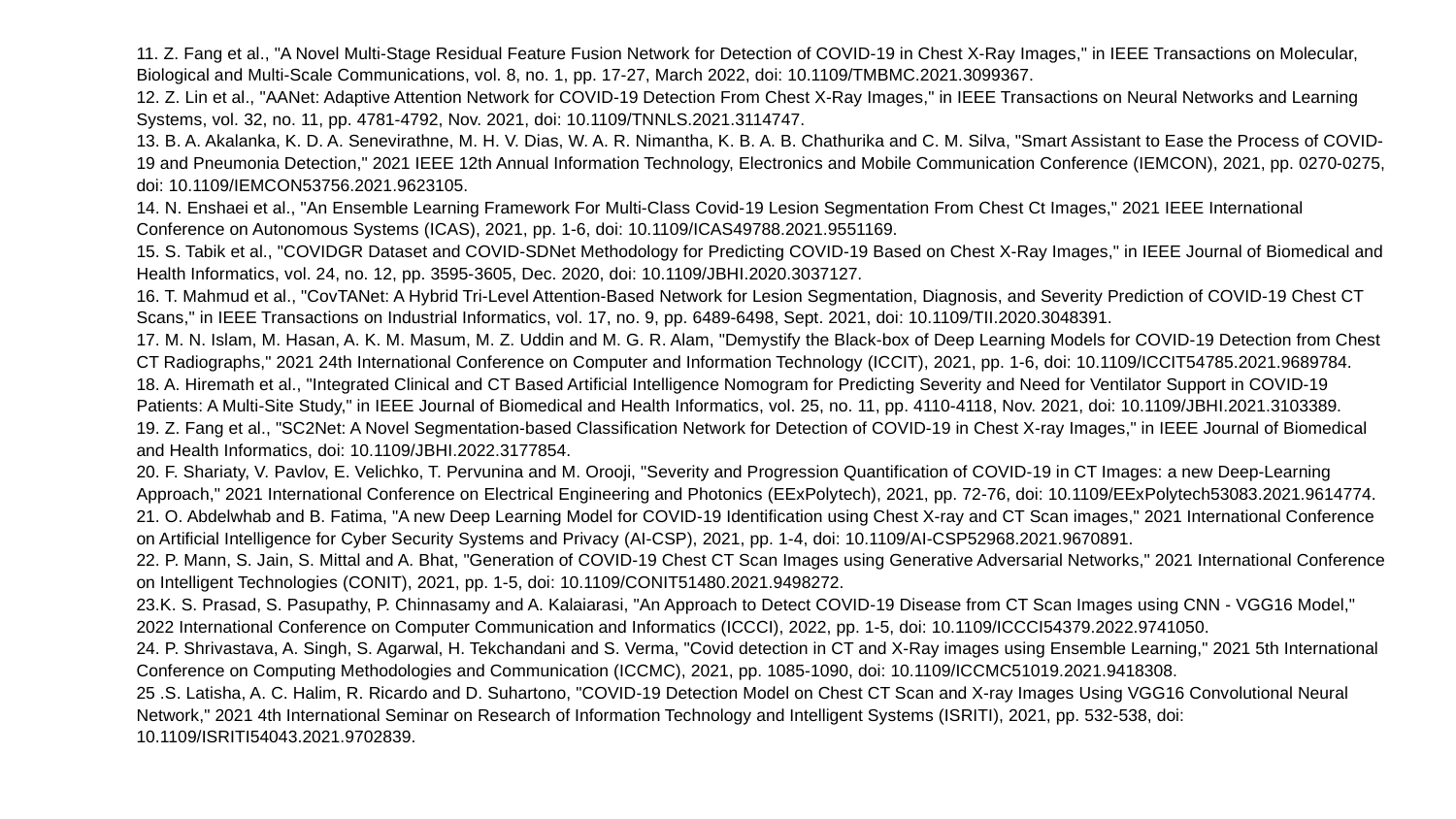

11. Z. Fang et al., "A Novel Multi-Stage Residual Feature Fusion Network for Detection of COVID-19 in Chest X-Ray Images," in IEEE Transactions on Molecular, Biological and Multi-Scale Communications, vol. 8, no. 1, pp. 17-27, March 2022, doi: 10.1109/TMBMC.2021.3099367.
12. Z. Lin et al., "AANet: Adaptive Attention Network for COVID-19 Detection From Chest X-Ray Images," in IEEE Transactions on Neural Networks and Learning Systems, vol. 32, no. 11, pp. 4781-4792, Nov. 2021, doi: 10.1109/TNNLS.2021.3114747.
13. B. A. Akalanka, K. D. A. Senevirathne, M. H. V. Dias, W. A. R. Nimantha, K. B. A. B. Chathurika and C. M. Silva, "Smart Assistant to Ease the Process of COVID-19 and Pneumonia Detection," 2021 IEEE 12th Annual Information Technology, Electronics and Mobile Communication Conference (IEMCON), 2021, pp. 0270-0275, doi: 10.1109/IEMCON53756.2021.9623105.
14. N. Enshaei et al., "An Ensemble Learning Framework For Multi-Class Covid-19 Lesion Segmentation From Chest Ct Images," 2021 IEEE International Conference on Autonomous Systems (ICAS), 2021, pp. 1-6, doi: 10.1109/ICAS49788.2021.9551169.
15. S. Tabik et al., "COVIDGR Dataset and COVID-SDNet Methodology for Predicting COVID-19 Based on Chest X-Ray Images," in IEEE Journal of Biomedical and Health Informatics, vol. 24, no. 12, pp. 3595-3605, Dec. 2020, doi: 10.1109/JBHI.2020.3037127.
16. T. Mahmud et al., "CovTANet: A Hybrid Tri-Level Attention-Based Network for Lesion Segmentation, Diagnosis, and Severity Prediction of COVID-19 Chest CT Scans," in IEEE Transactions on Industrial Informatics, vol. 17, no. 9, pp. 6489-6498, Sept. 2021, doi: 10.1109/TII.2020.3048391.
17. M. N. Islam, M. Hasan, A. K. M. Masum, M. Z. Uddin and M. G. R. Alam, "Demystify the Black-box of Deep Learning Models for COVID-19 Detection from Chest CT Radiographs," 2021 24th International Conference on Computer and Information Technology (ICCIT), 2021, pp. 1-6, doi: 10.1109/ICCIT54785.2021.9689784.
18. A. Hiremath et al., "Integrated Clinical and CT Based Artificial Intelligence Nomogram for Predicting Severity and Need for Ventilator Support in COVID-19 Patients: A Multi-Site Study," in IEEE Journal of Biomedical and Health Informatics, vol. 25, no. 11, pp. 4110-4118, Nov. 2021, doi: 10.1109/JBHI.2021.3103389.
19. Z. Fang et al., "SC2Net: A Novel Segmentation-based Classification Network for Detection of COVID-19 in Chest X-ray Images," in IEEE Journal of Biomedical and Health Informatics, doi: 10.1109/JBHI.2022.3177854.
20. F. Shariaty, V. Pavlov, E. Velichko, T. Pervunina and M. Orooji, "Severity and Progression Quantification of COVID-19 in CT Images: a new Deep-Learning Approach," 2021 International Conference on Electrical Engineering and Photonics (EExPolytech), 2021, pp. 72-76, doi: 10.1109/EExPolytech53083.2021.9614774.
21. O. Abdelwhab and B. Fatima, "A new Deep Learning Model for COVID-19 Identification using Chest X-ray and CT Scan images," 2021 International Conference on Artificial Intelligence for Cyber Security Systems and Privacy (AI-CSP), 2021, pp. 1-4, doi: 10.1109/AI-CSP52968.2021.9670891.
22. P. Mann, S. Jain, S. Mittal and A. Bhat, "Generation of COVID-19 Chest CT Scan Images using Generative Adversarial Networks," 2021 International Conference on Intelligent Technologies (CONIT), 2021, pp. 1-5, doi: 10.1109/CONIT51480.2021.9498272.
23.K. S. Prasad, S. Pasupathy, P. Chinnasamy and A. Kalaiarasi, "An Approach to Detect COVID-19 Disease from CT Scan Images using CNN - VGG16 Model," 2022 International Conference on Computer Communication and Informatics (ICCCI), 2022, pp. 1-5, doi: 10.1109/ICCCI54379.2022.9741050.
24. P. Shrivastava, A. Singh, S. Agarwal, H. Tekchandani and S. Verma, "Covid detection in CT and X-Ray images using Ensemble Learning," 2021 5th International Conference on Computing Methodologies and Communication (ICCMC), 2021, pp. 1085-1090, doi: 10.1109/ICCMC51019.2021.9418308.
25 .S. Latisha, A. C. Halim, R. Ricardo and D. Suhartono, "COVID-19 Detection Model on Chest CT Scan and X-ray Images Using VGG16 Convolutional Neural Network," 2021 4th International Seminar on Research of Information Technology and Intelligent Systems (ISRITI), 2021, pp. 532-538, doi: 10.1109/ISRITI54043.2021.9702839.